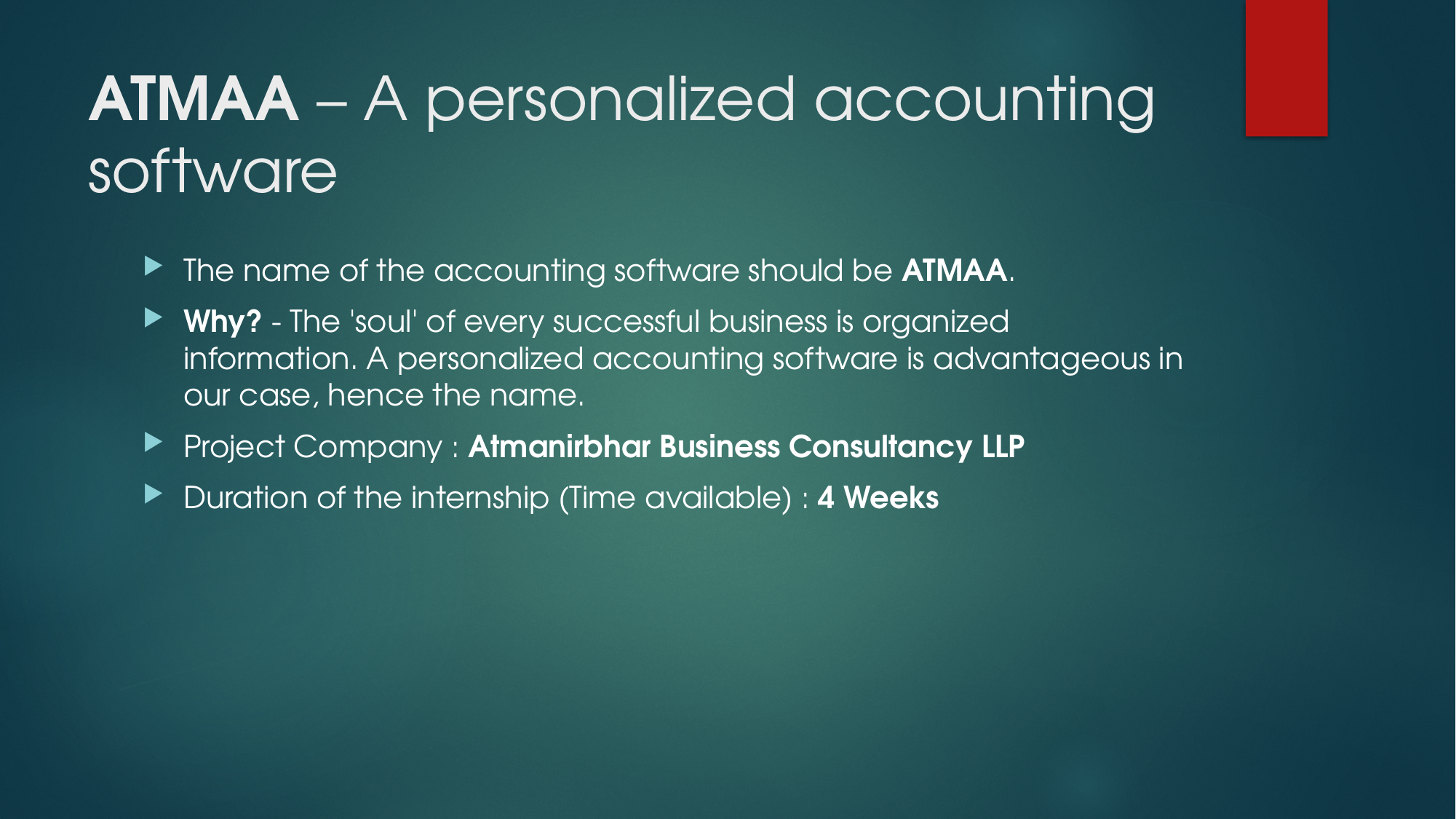

# ATMAA – A personalized accounting software
The name of the accounting software should be ATMAA.
Why? - The 'soul' of every successful business is organized information. A personalized accounting software is advantageous in our case, hence the name.
Project Company : Atmanirbhar Business Consultancy LLP
Duration of the internship (Time available) : 4 Weeks